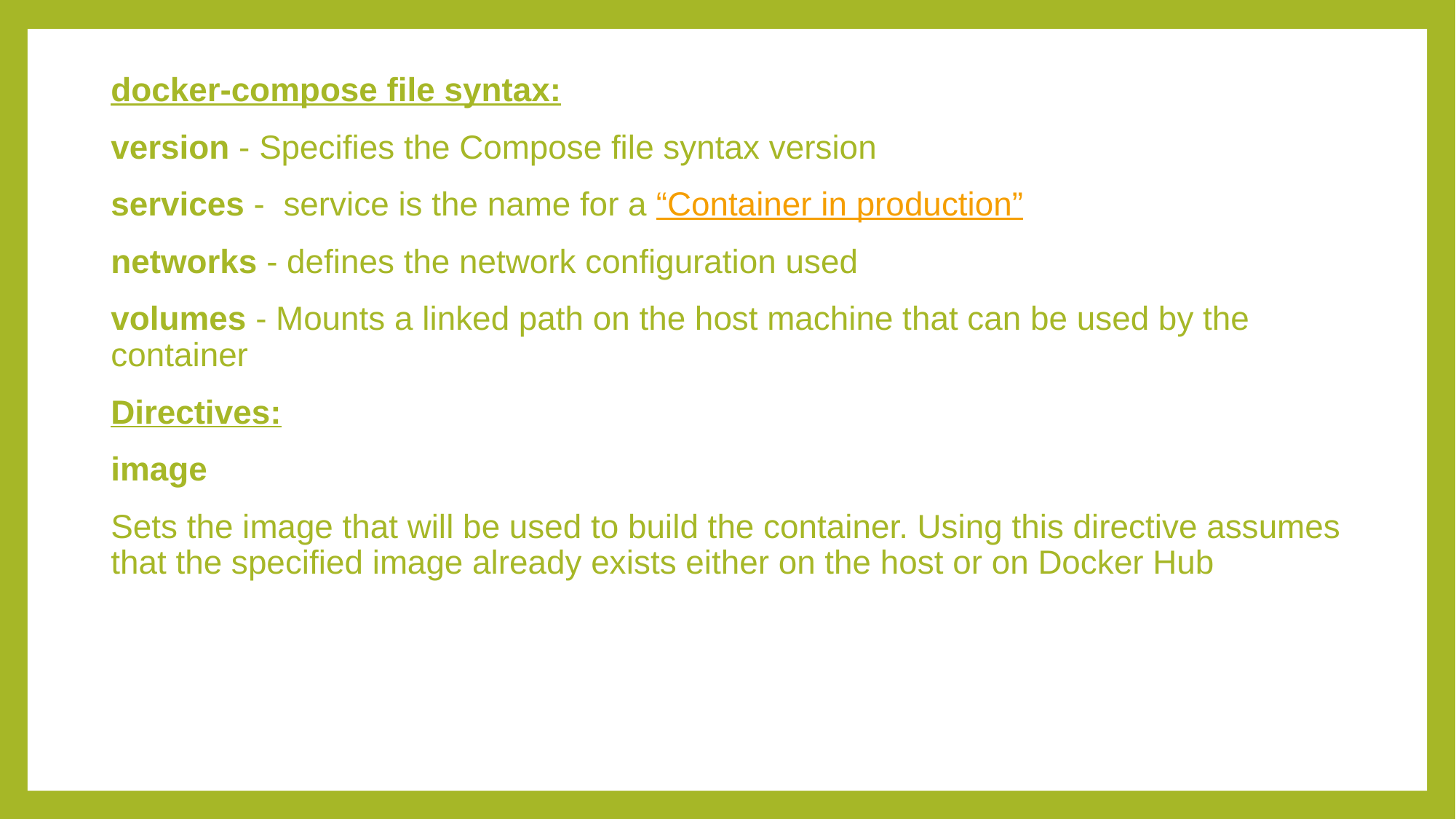

docker-compose file syntax:
version - Specifies the Compose file syntax version
services -  service is the name for a “Container in production”
networks - defines the network configuration used
volumes - Mounts a linked path on the host machine that can be used by the container
Directives:
image
Sets the image that will be used to build the container. Using this directive assumes that the specified image already exists either on the host or on Docker Hub